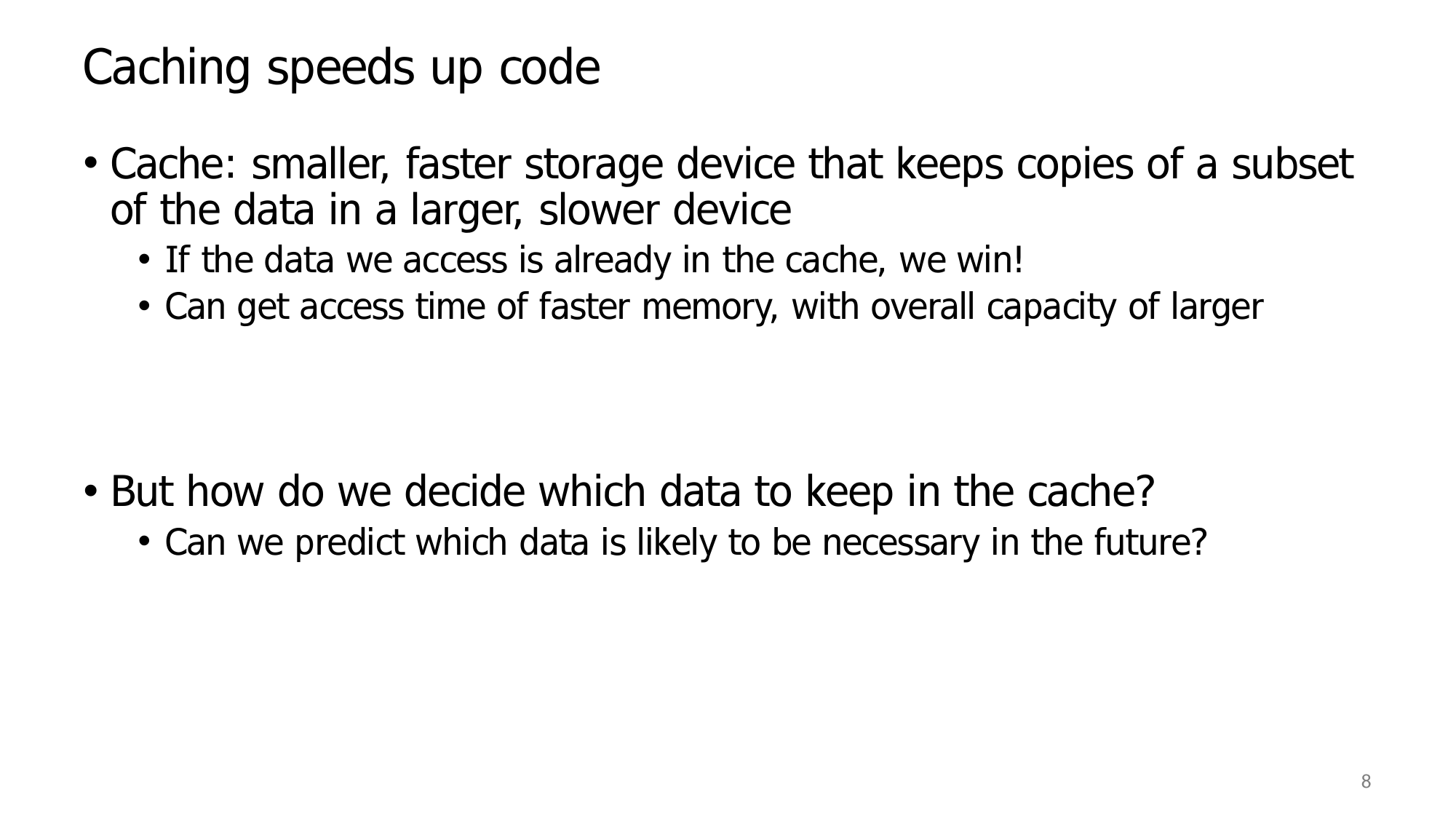

# Caching speeds up code
Cache: smaller, faster storage device that keeps copies of a subset of the data in a larger, slower device
If the data we access is already in the cache, we win!
Can get access time of faster memory, with overall capacity of larger

But how do we decide which data to keep in the cache?
Can we predict which data is likely to be necessary in the future?

8